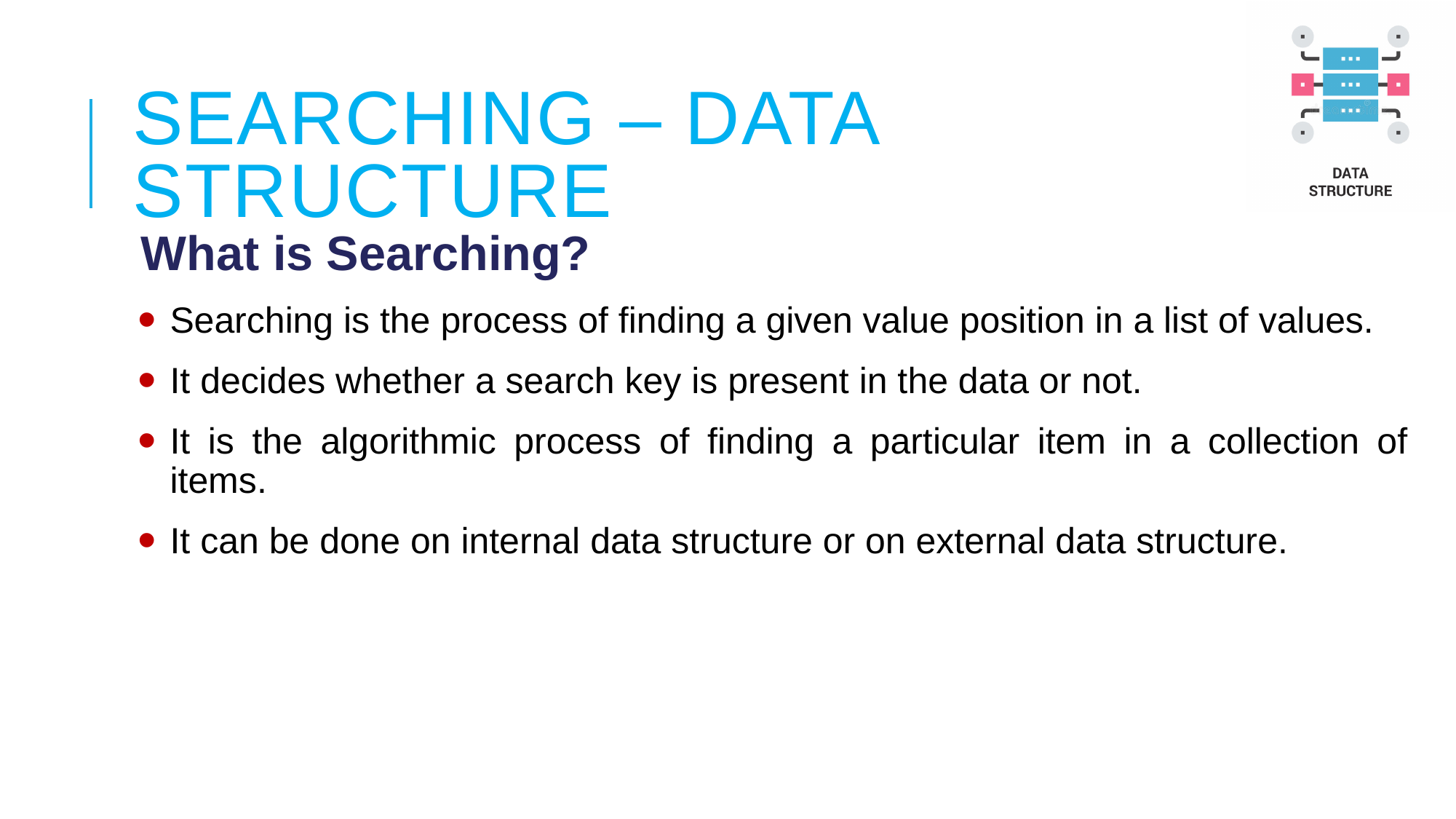

# Searching – DATA STRUCTURE
What is Searching?
Searching is the process of finding a given value position in a list of values.
It decides whether a search key is present in the data or not.
It is the algorithmic process of finding a particular item in a collection of items.
It can be done on internal data structure or on external data structure.